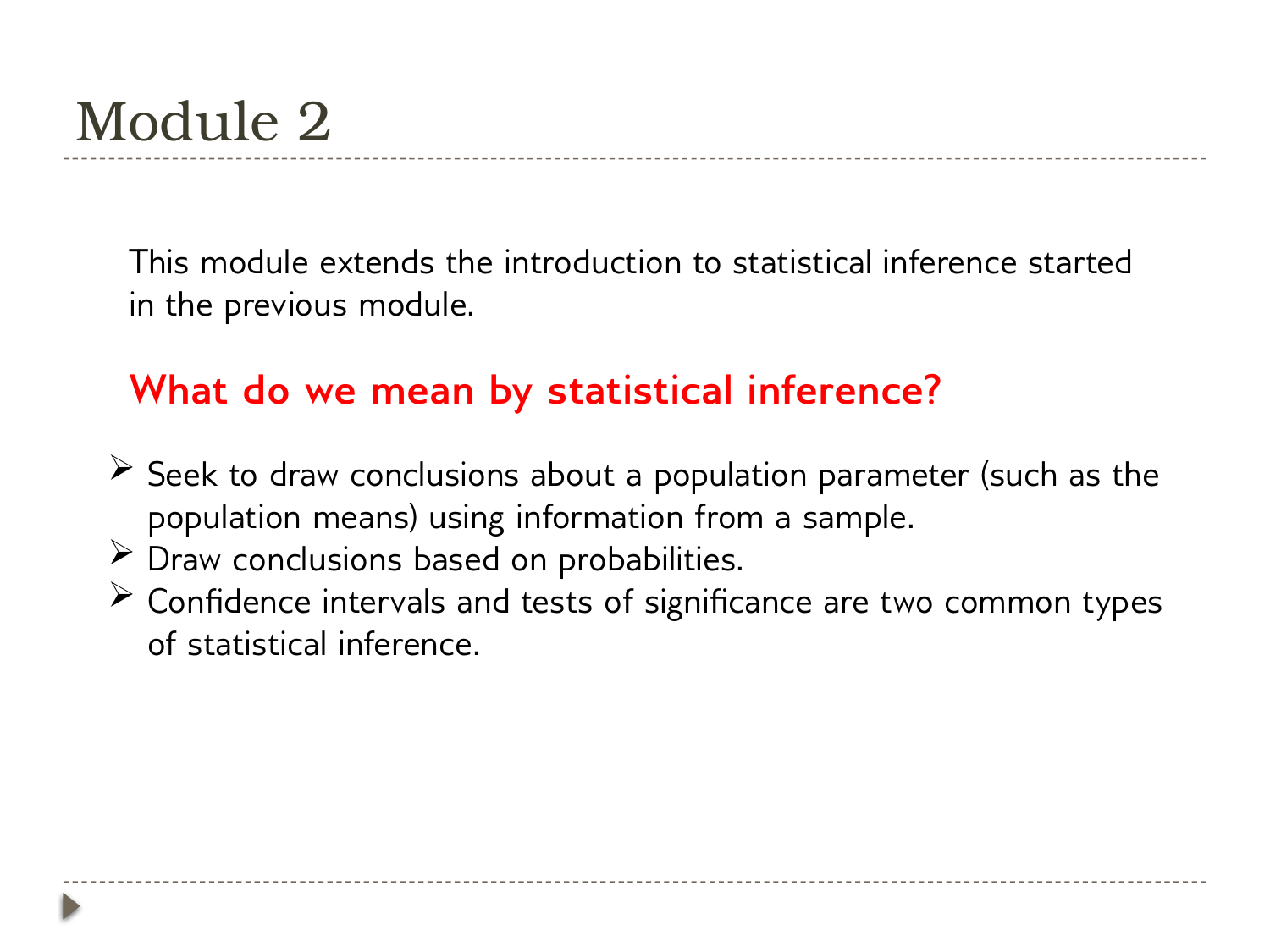

# Module 2
This module extends the introduction to statistical inference started in the previous module.

What do we mean by statistical inference?

Seek to draw conclusions about a population parameter (such as the population means) using information from a sample.
Draw conclusions based on probabilities.
Confidence intervals and tests of significance are two common types of statistical inference.